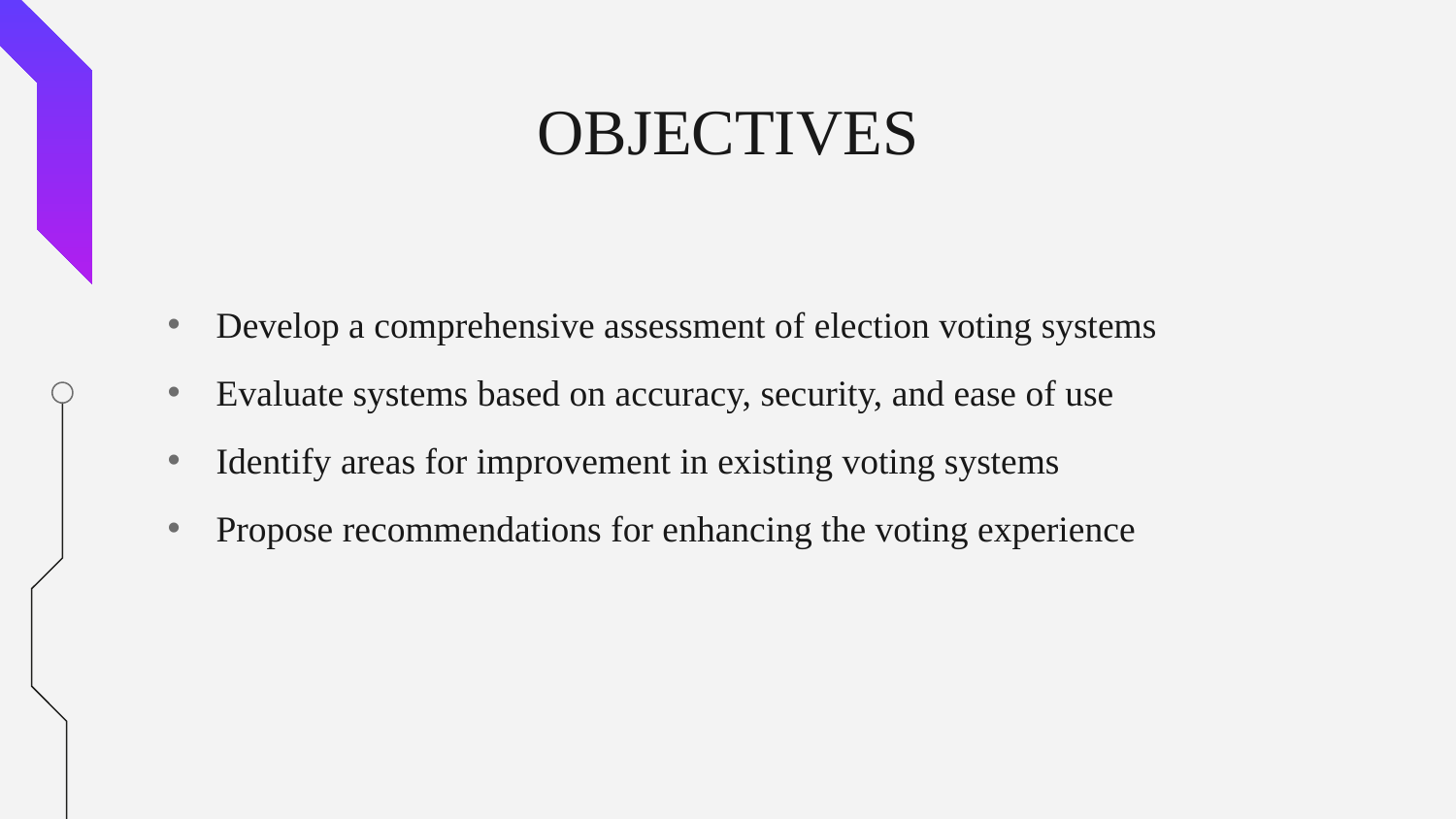

# OBJECTIVES
Develop a comprehensive assessment of election voting systems
Evaluate systems based on accuracy, security, and ease of use
Identify areas for improvement in existing voting systems
Propose recommendations for enhancing the voting experience